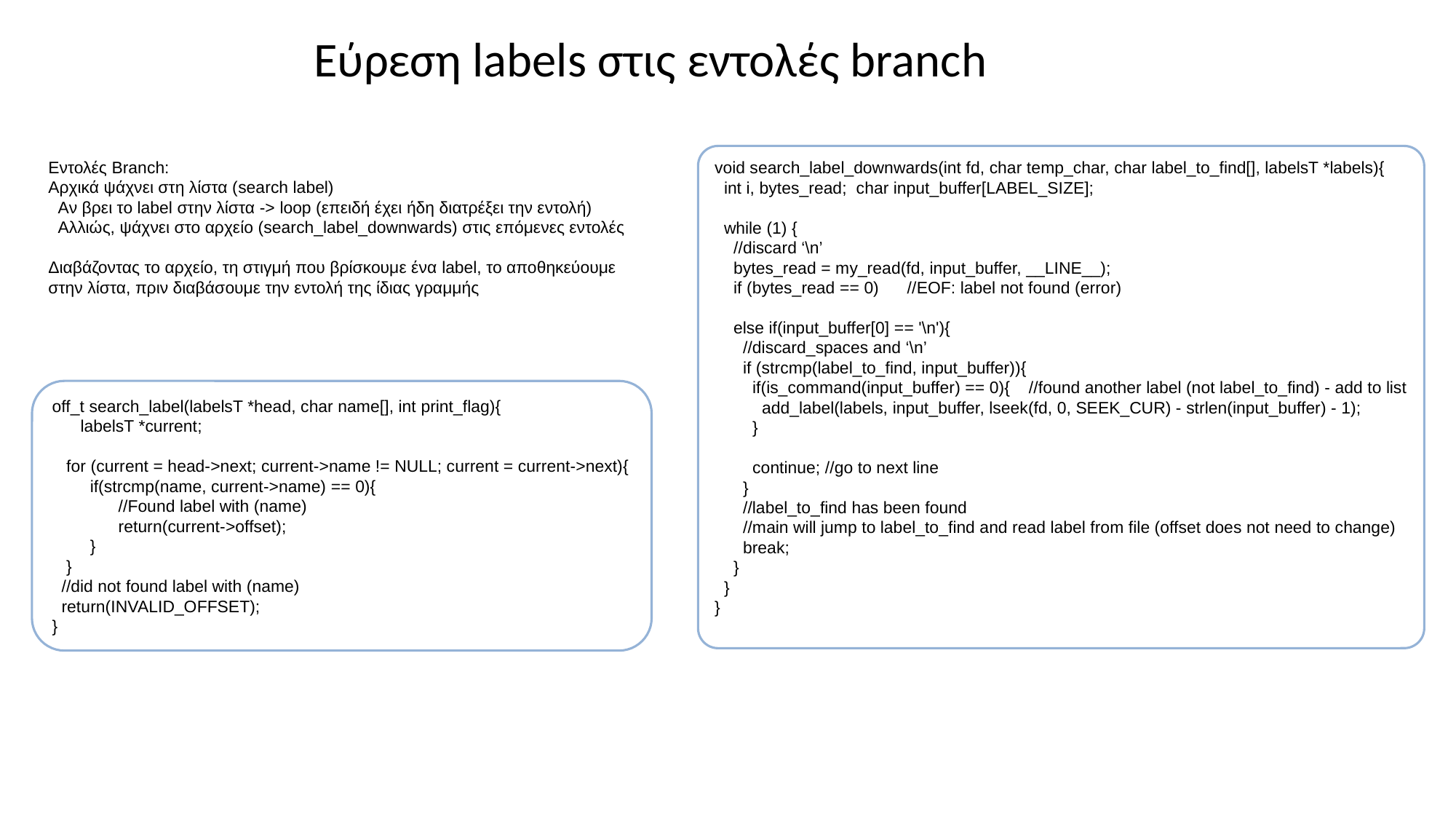

Εύρεση labels στις εντολές branch
Εντολές Branch:
Αρχικά ψάχνει στη λίστα (search label)
  Aν βρει το label στην λίστα -> loop (επειδή έχει ήδη διατρέξει την εντολή)
  Αλλιώς, ψάχνει στο αρχείο (search_label_downwards) στις επόμενες εντολές

Διαβάζοντας το αρχείο, τη στιγμή που βρίσκουμε ένα label, το αποθηκεύουμε στην λίστα, πριν διαβάσουμε την εντολή της ίδιας γραμμής
void search_label_downwards(int fd, char temp_char, char label_to_find[], labelsT *labels){
  int i, bytes_read;  char input_buffer[LABEL_SIZE];

  while (1) {
    //discard ‘\n’
    bytes_read = my_read(fd, input_buffer, __LINE__);
    if (bytes_read == 0)      //EOF: label not found (error)

    else if(input_buffer[0] == '\n'){
      //discard_spaces and ‘\n’
      if (strcmp(label_to_find, input_buffer)){
        if(is_command(input_buffer) == 0){    //found another label (not label_to_find) - add to list
          add_label(labels, input_buffer, lseek(fd, 0, SEEK_CUR) - strlen(input_buffer) - 1);
        }

        continue; //go to next line
      }
      //label_to_find has been found
      //main will jump to label_to_find and read label from file (offset does not need to change)
      break;
    }
  }
}

off_t search_label(labelsT *head, char name[], int print_flag){
      labelsT *current;

   for (current = head->next; current->name != NULL; current = current->next){
        if(strcmp(name, current->name) == 0){
              //Found label with (name)
              return(current->offset);
        }
   }
  //did not found label with (name)
  return(INVALID_OFFSET);
}